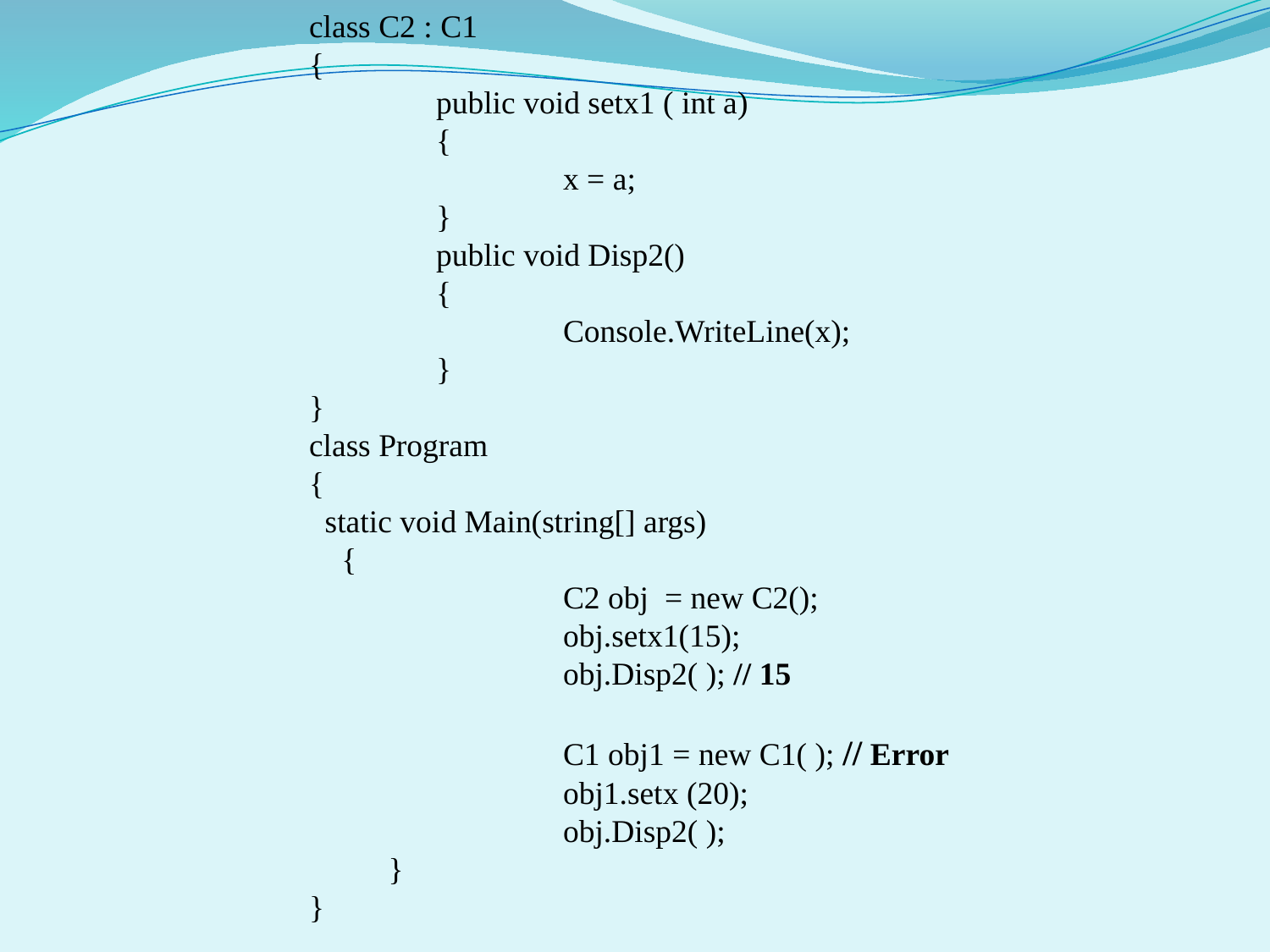

class C2 : C1
	{
		public void setx1 ( int a)
		{
		x = a;
		}
		public void Disp2()
		{
			Console.WriteLine(x);
		}
	}
	class Program
	{
 	static void Main(string[] args)
        {
		C2 obj  = new C2();
		obj.setx1(15);
		obj.Disp2( ); // 15

		C1 obj1 = new C1( ); // Error
		obj1.setx (20);
		obj.Disp2( );
}
	}